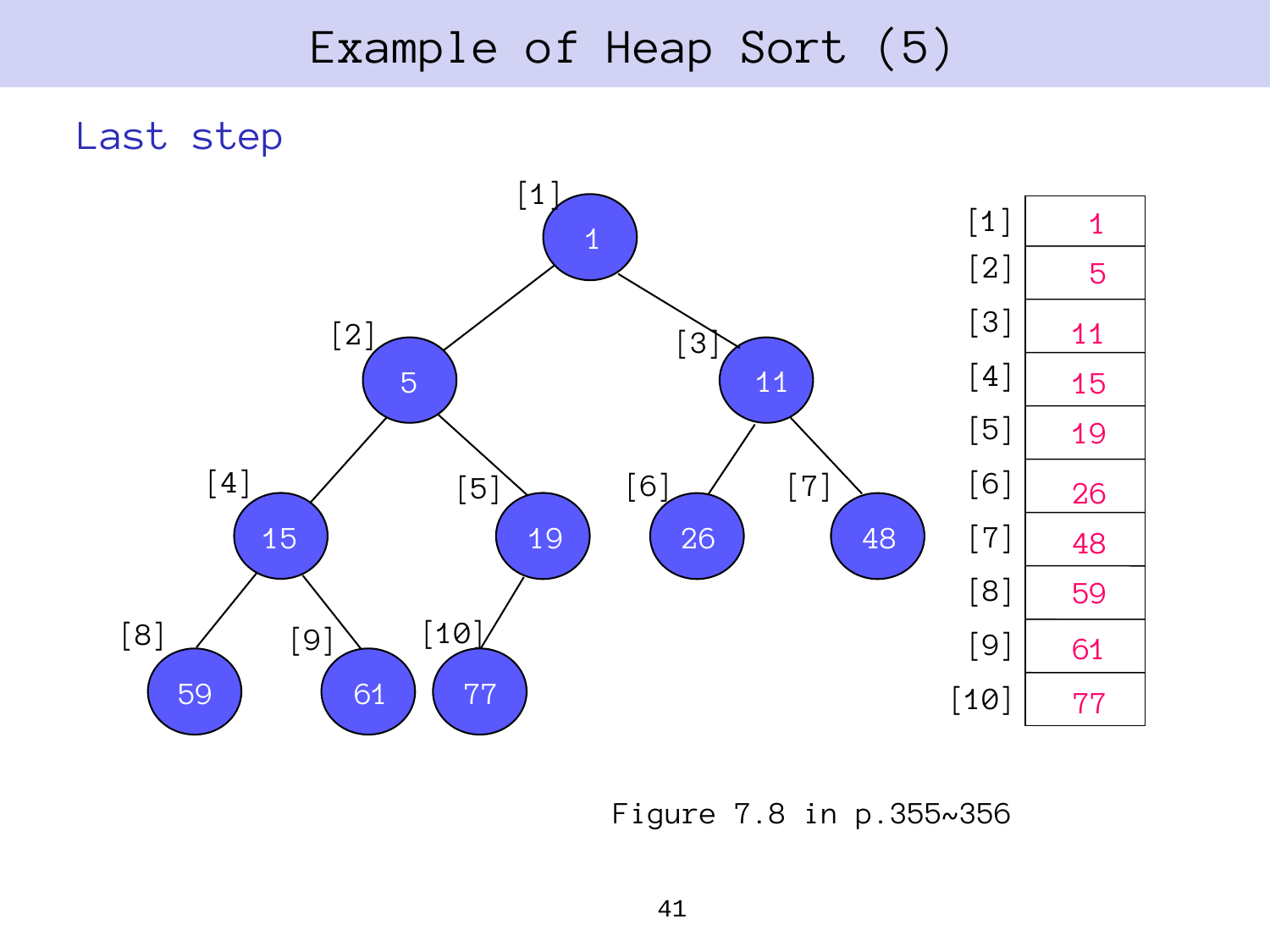

# Example of Heap Sort (5)
Last step
[1]
[1]

1
1
[2]

5

[3]

11
[2]
[3]

[4]

11
5
15
[5]

19

[4]
[6]
[6]
[7]

[5]
26

[7]
15
19
48
26

48
[8]

59

[10]
[8]
[9]
[9]

61

59
61
77
[10]

77
Figure 7.8 in p.355~356
41